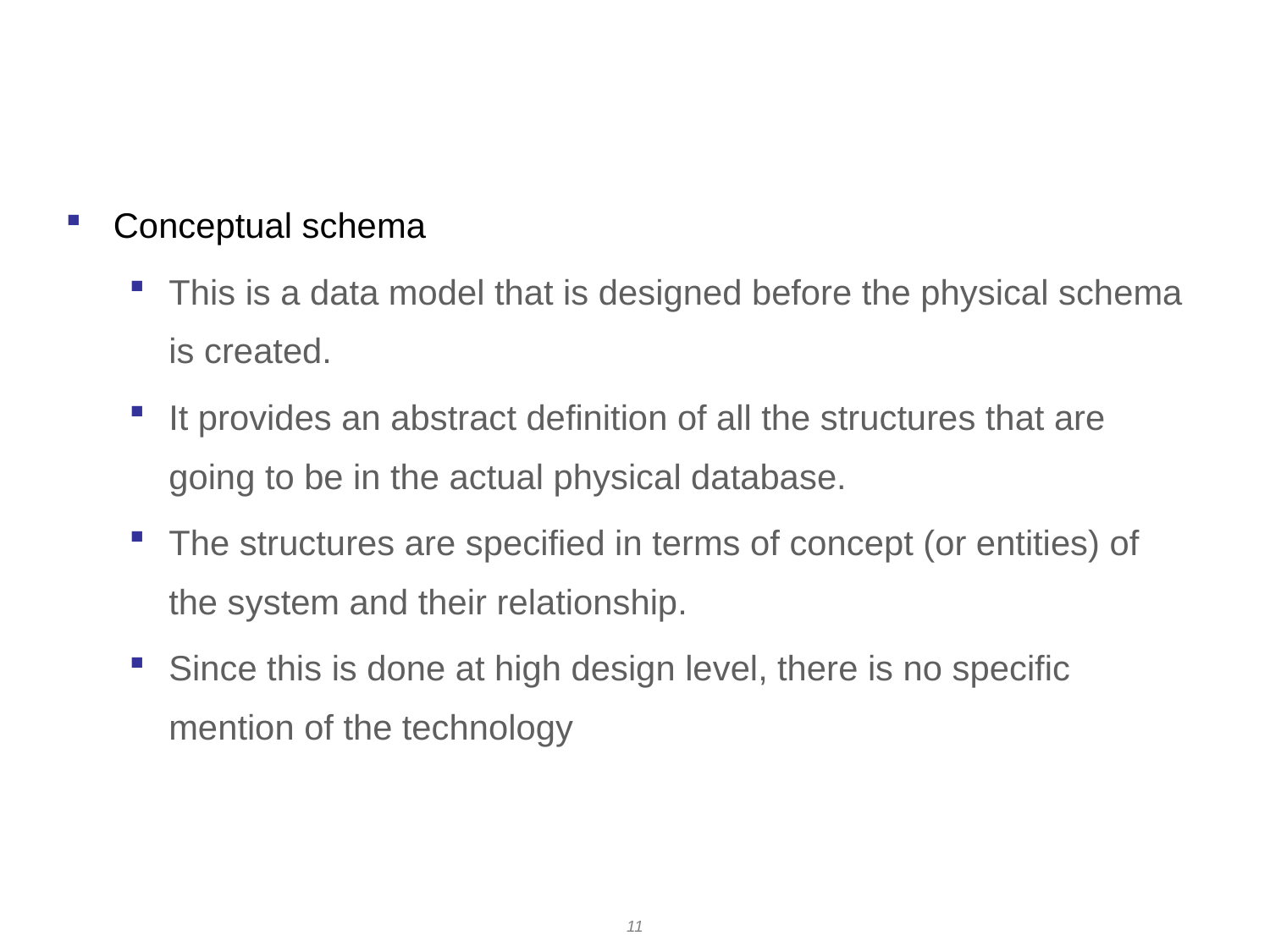

# Levels of schema
Conceptual schema
This is a data model that is designed before the physical schema is created.
It provides an abstract definition of all the structures that are going to be in the actual physical database.
The structures are specified in terms of concept (or entities) of the system and their relationship.
Since this is done at high design level, there is no specific mention of the technology

11